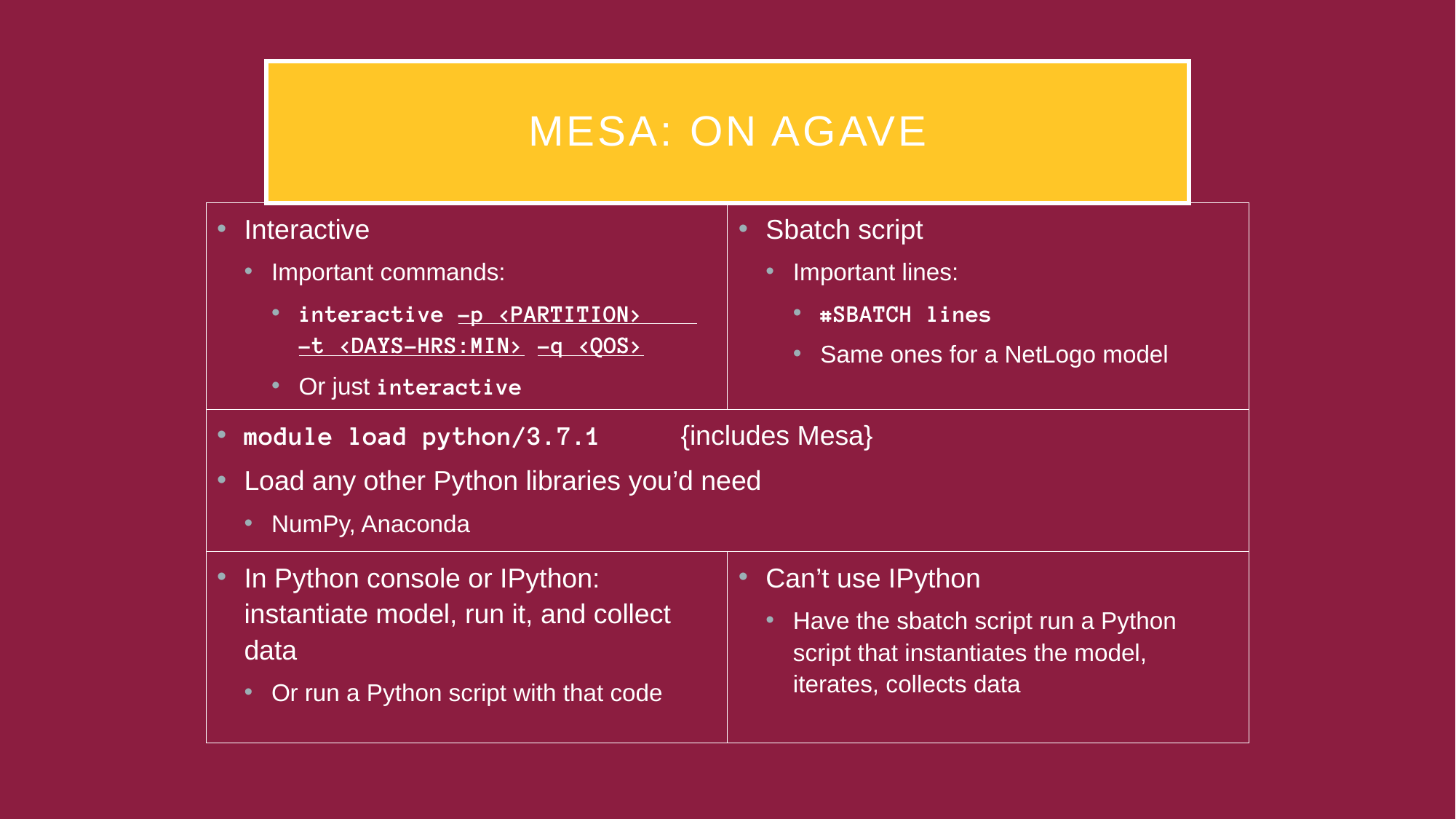

# Mesa: On Agave
Sbatch script
Important lines:
#SBATCH lines
Same ones for a NetLogo model
Interactive
Important commands:
interactive -p <PARTITION>     -t <DAYS-HRS:MIN> -q <QOS>
Or just interactive
module load python/3.7.1	{includes Mesa}
Load any other Python libraries you’d need
NumPy, Anaconda

In Python console or IPython: instantiate model, run it, and collect data
Or run a Python script with that code
Can’t use IPython
Have the sbatch script run a Python script that instantiates the model, iterates, collects data